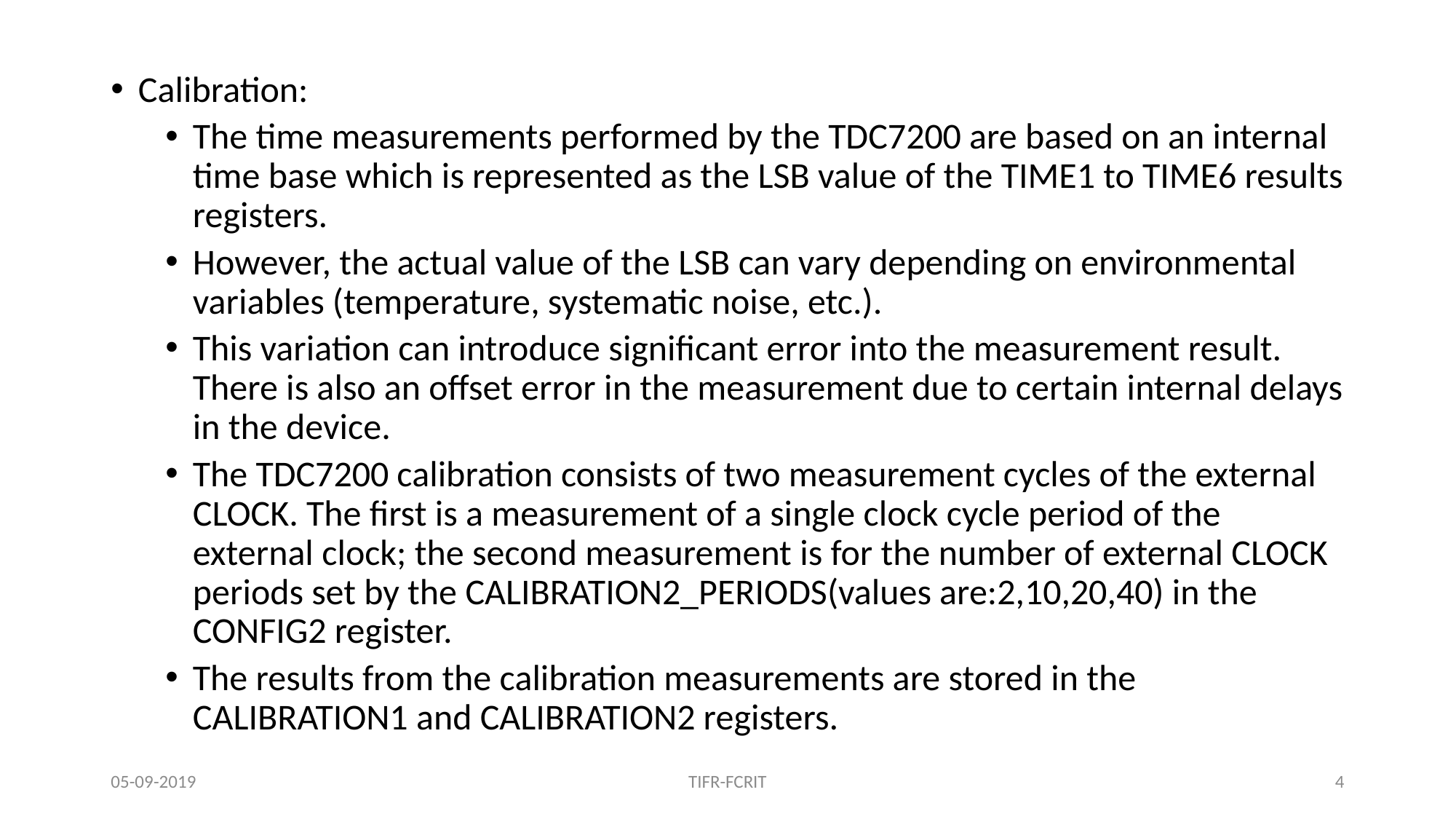

#
Calibration:
The time measurements performed by the TDC7200 are based on an internal time base which is represented as the LSB value of the TIME1 to TIME6 results registers.
However, the actual value of the LSB can vary depending on environmental variables (temperature, systematic noise, etc.).
This variation can introduce significant error into the measurement result. There is also an offset error in the measurement due to certain internal delays in the device.
The TDC7200 calibration consists of two measurement cycles of the external CLOCK. The first is a measurement of a single clock cycle period of the external clock; the second measurement is for the number of external CLOCK periods set by the CALIBRATION2_PERIODS(values are:2,10,20,40) in the CONFIG2 register.
The results from the calibration measurements are stored in the CALIBRATION1 and CALIBRATION2 registers.
05-09-2019
TIFR-FCRIT
4